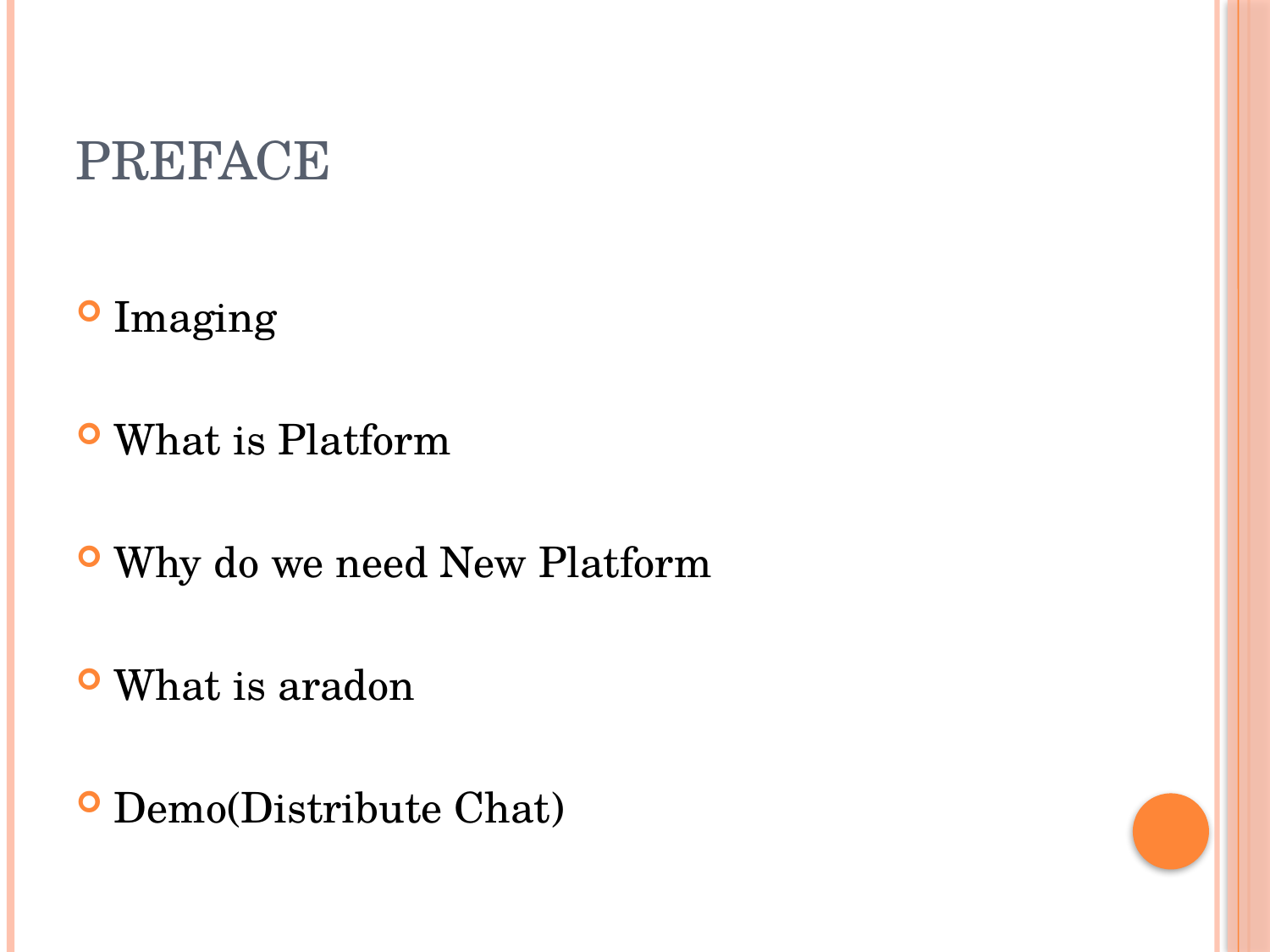

# Preface

Imaging

What is Platform

Why do we need New Platform

What is aradon

Demo(Distribute Chat)